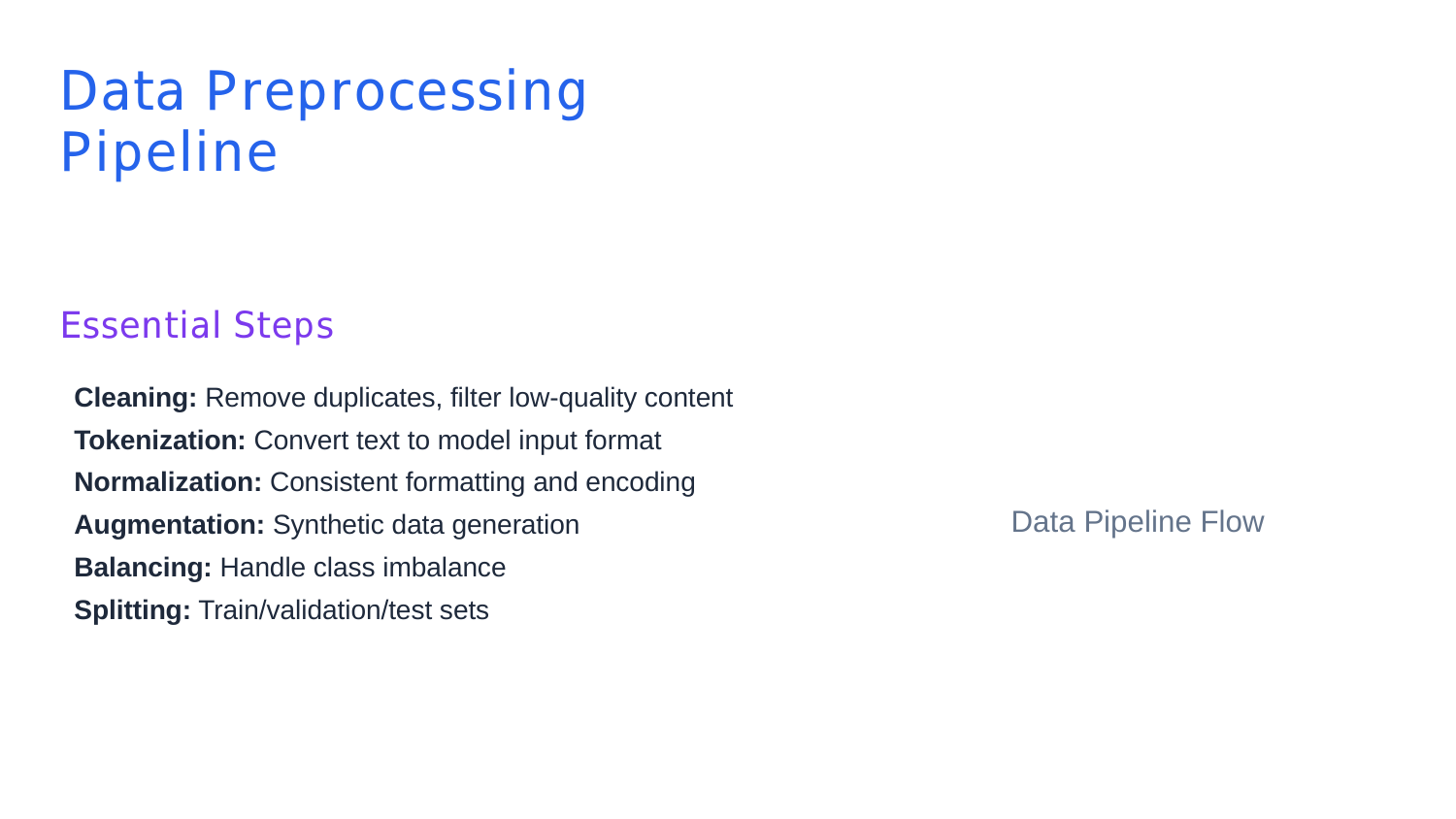

Data Preprocessing Pipeline
Data Pipeline Flow
Essential Steps
Cleaning: Remove duplicates, filter low-quality content
Tokenization: Convert text to model input format
Normalization: Consistent formatting and encoding
Augmentation: Synthetic data generation
Balancing: Handle class imbalance
Splitting: Train/validation/test sets